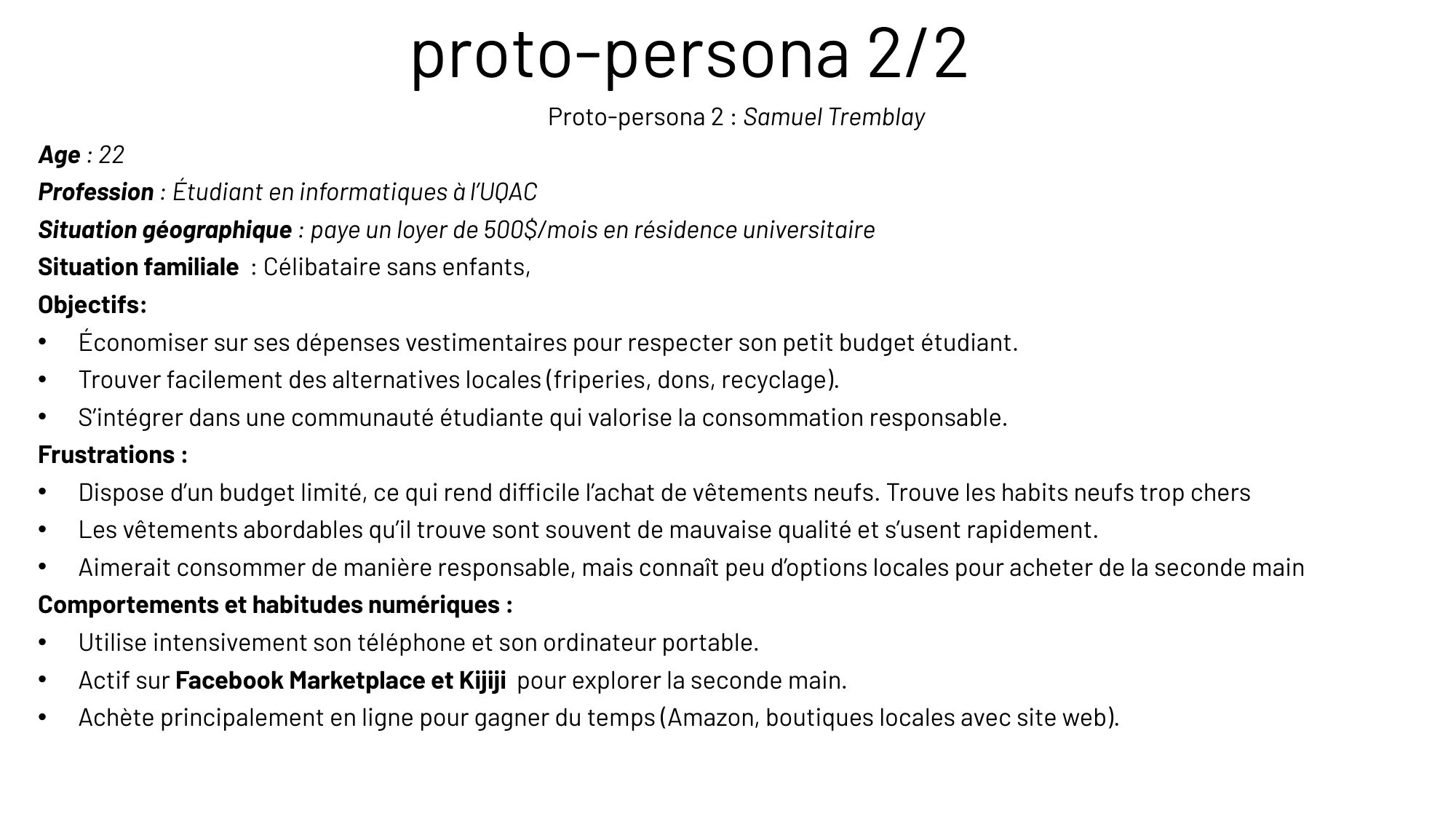

# proto-persona 2/2
Proto-persona 2 : Samuel Tremblay
Age : 22
Profession : Étudiant en informatiques à l’UQAC
Situation géographique : paye un loyer de 500$/mois en résidence universitaire
Situation familiale  : Célibataire sans enfants,
Objectifs:
Économiser sur ses dépenses vestimentaires pour respecter son petit budget étudiant.
Trouver facilement des alternatives locales (friperies, dons, recyclage).
S’intégrer dans une communauté étudiante qui valorise la consommation responsable.
Frustrations :
Dispose d’un budget limité, ce qui rend difficile l’achat de vêtements neufs. Trouve les habits neufs trop chers
Les vêtements abordables qu’il trouve sont souvent de mauvaise qualité et s’usent rapidement.
Aimerait consommer de manière responsable, mais connaît peu d’options locales pour acheter de la seconde main
Comportements et habitudes numériques :
Utilise intensivement son téléphone et son ordinateur portable.
Actif sur Facebook Marketplace et Kijiji  pour explorer la seconde main.
Achète principalement en ligne pour gagner du temps (Amazon, boutiques locales avec site web).